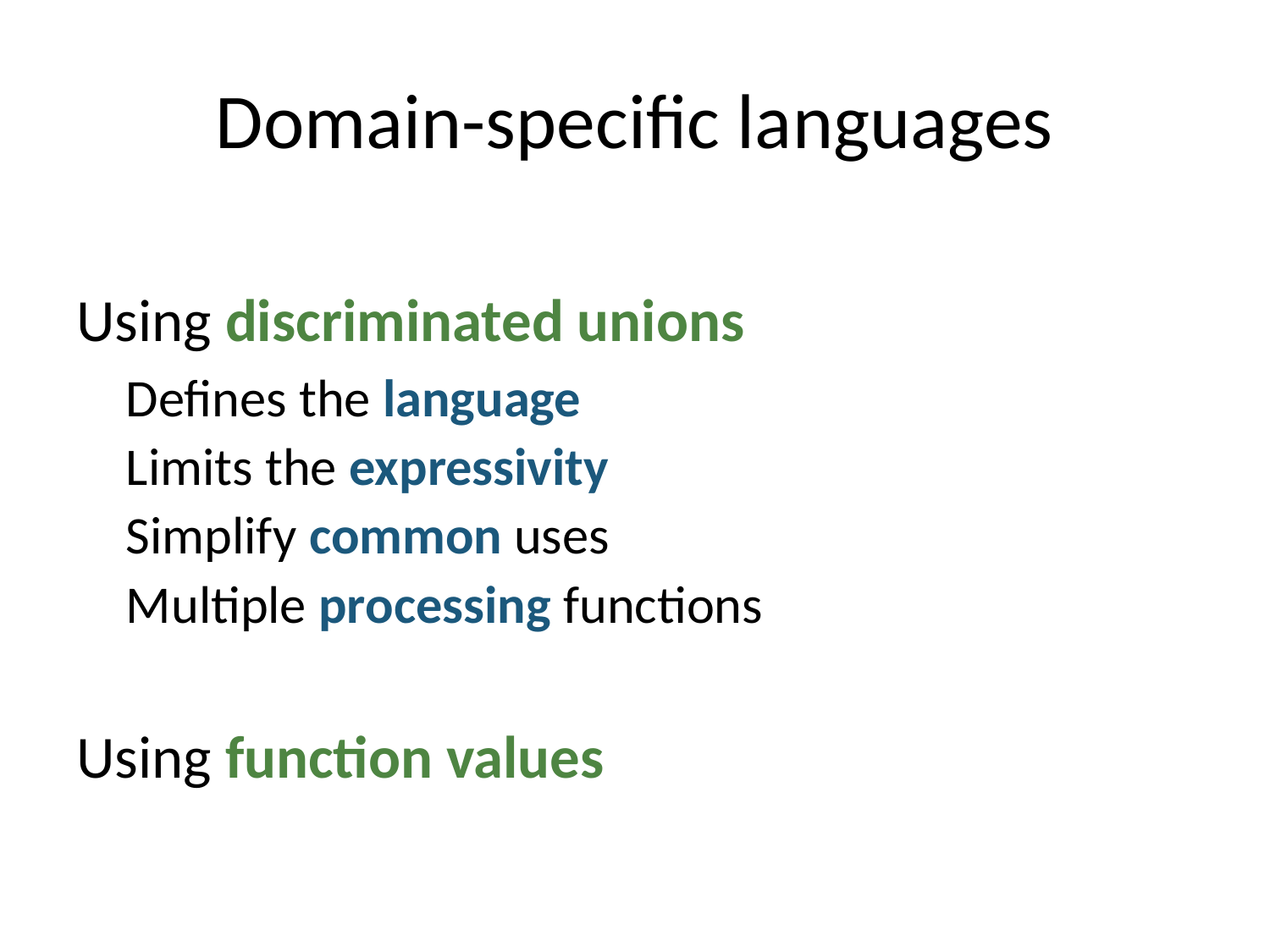

# Domain-specific languages
Using discriminated unions
Defines the language
Limits the expressivity
Simplify common uses
Multiple processing functions
Using function values